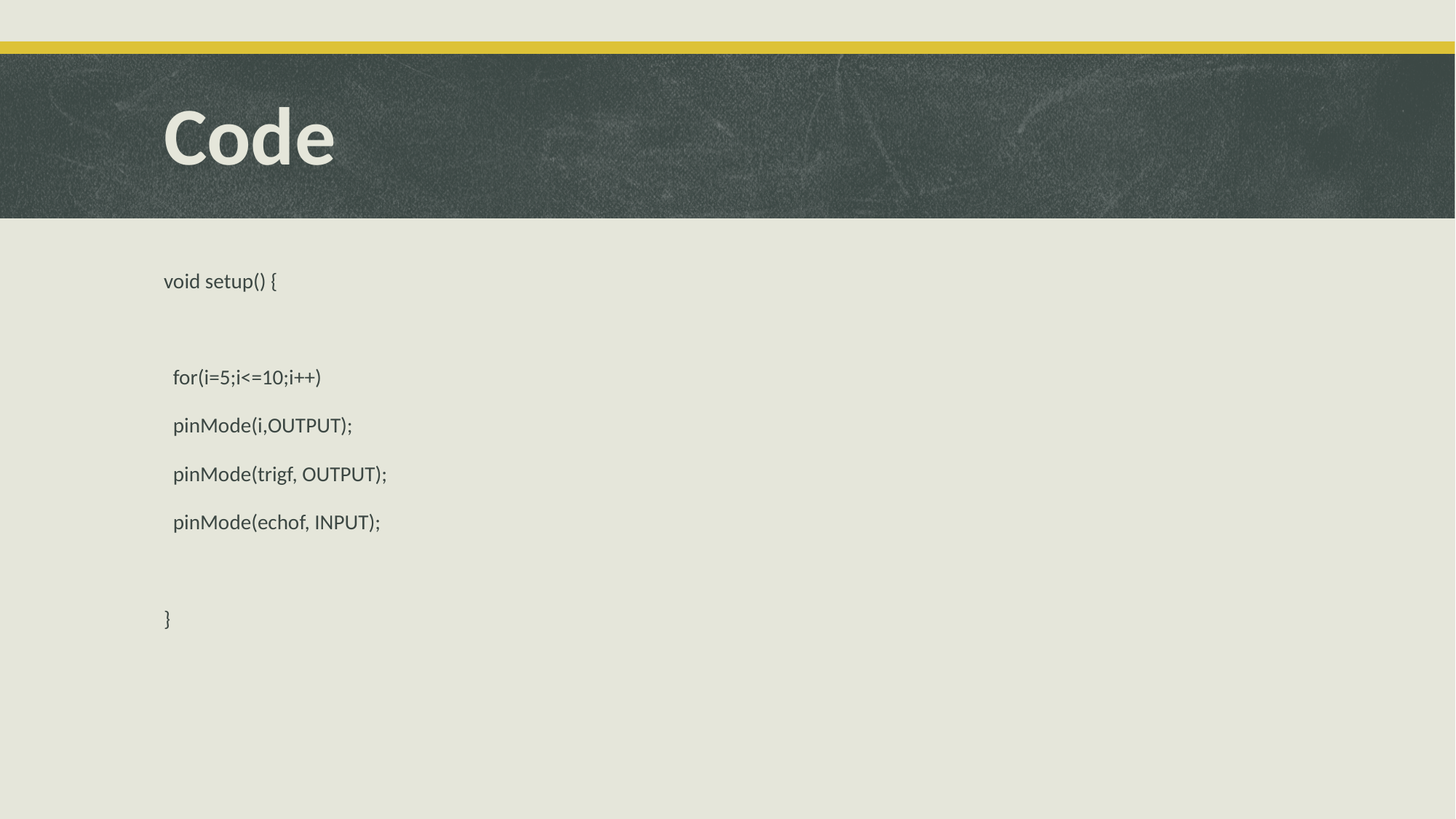

# Code
void setup() {

  for(i=5;i<=10;i++)
  pinMode(i,OUTPUT);
  pinMode(trigf, OUTPUT);
  pinMode(echof, INPUT);

}